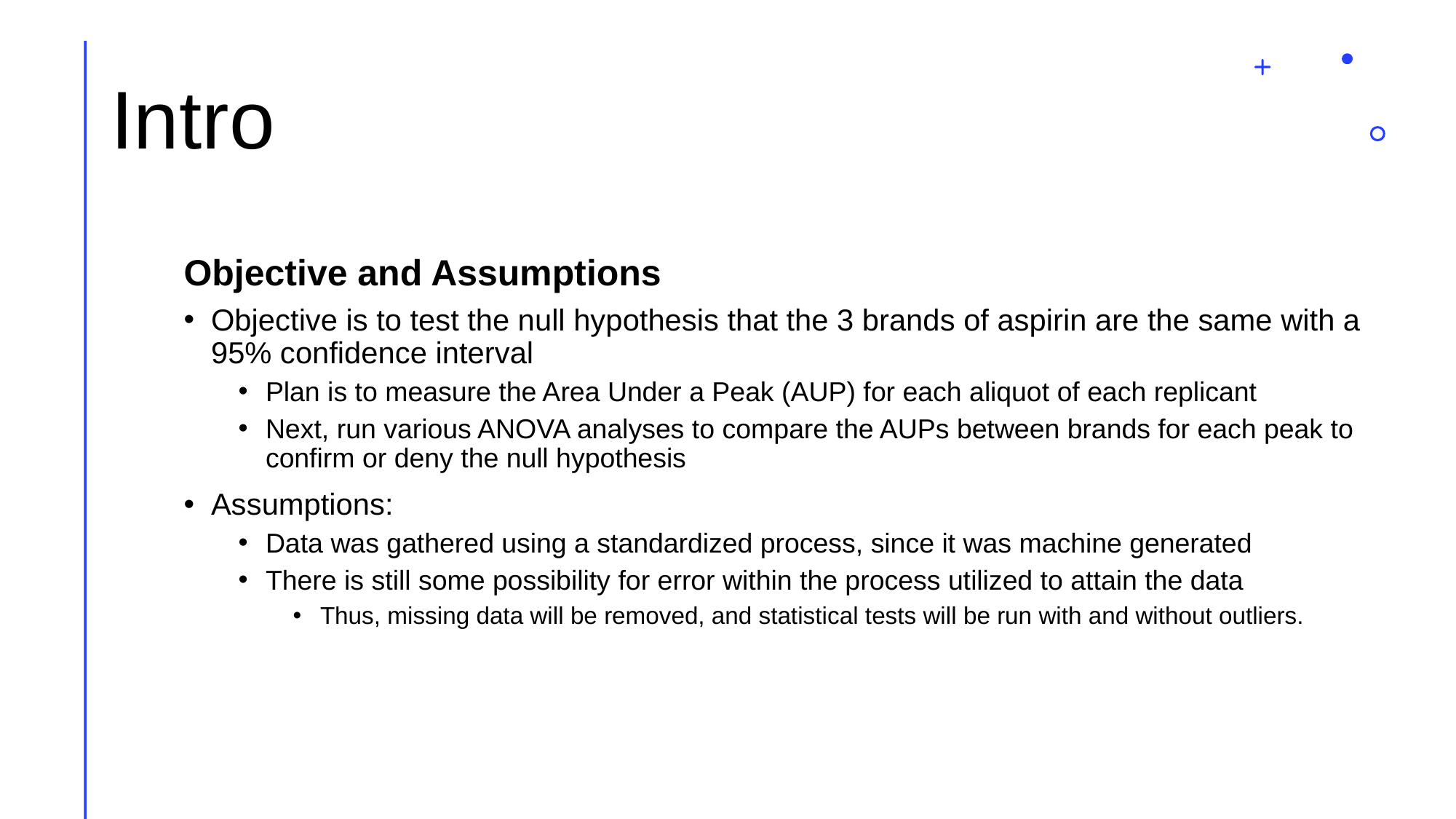

# Intro
Objective and Assumptions
Objective is to test the null hypothesis that the 3 brands of aspirin are the same with a  95% confidence interval
Plan is to measure the Area Under a Peak (AUP) for each aliquot of each replicant
Next, run various ANOVA analyses to compare the AUPs between brands for each peak to confirm or deny the null hypothesis
Assumptions:
Data was gathered using a standardized process, since it was machine generated
There is still some possibility for error within the process utilized to attain the data
Thus, missing data will be removed, and statistical tests will be run with and without outliers.